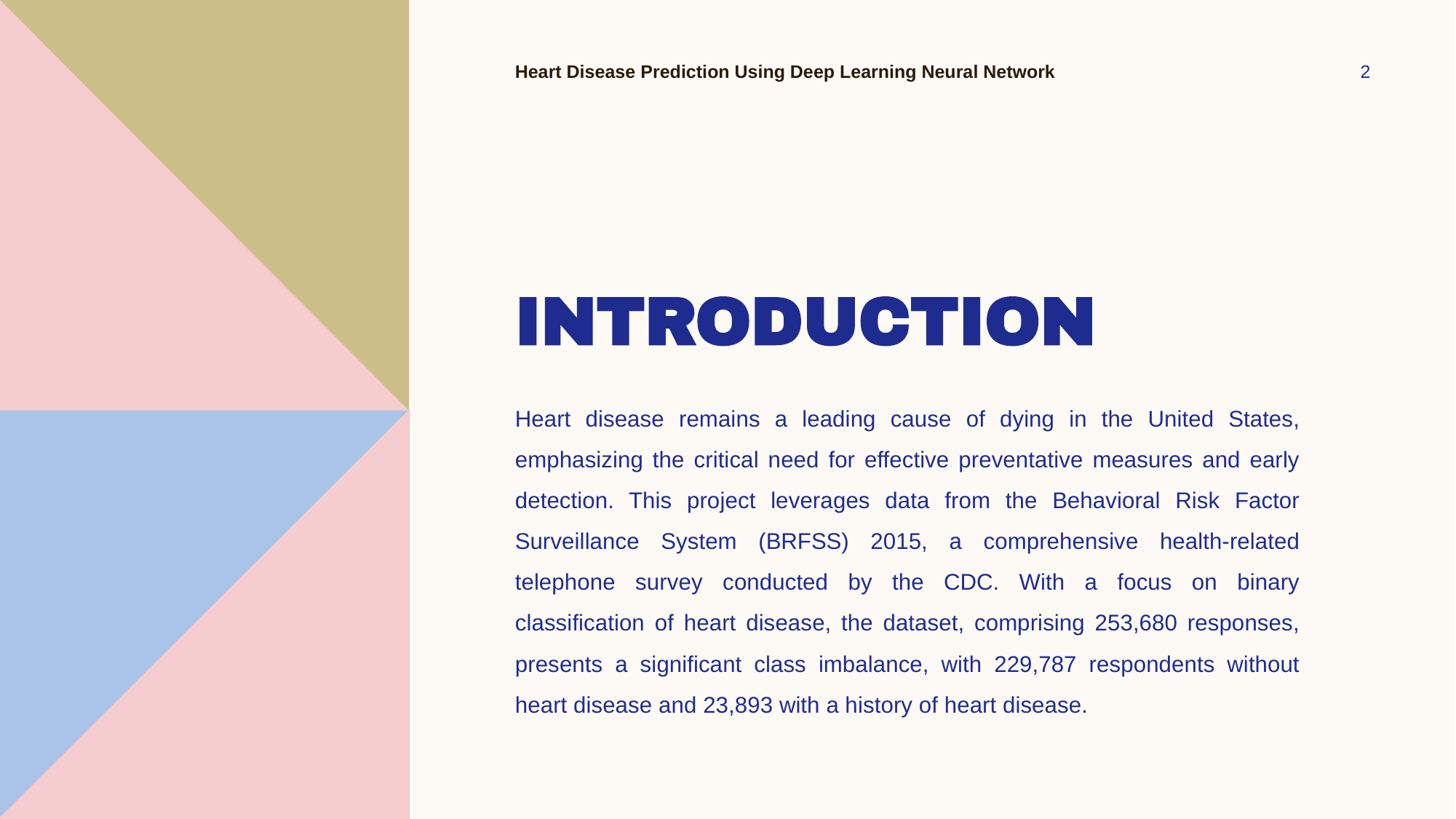

Heart Disease Prediction Using Deep Learning Neural Network
2
# Introduction
Heart disease remains a leading cause of dying in the United States, emphasizing the critical need for effective preventative measures and early detection. This project leverages data from the Behavioral Risk Factor Surveillance System (BRFSS) 2015, a comprehensive health-related telephone survey conducted by the CDC. With a focus on binary classification of heart disease, the dataset, comprising 253,680 responses, presents a significant class imbalance, with 229,787 respondents without heart disease and 23,893 with a history of heart disease.